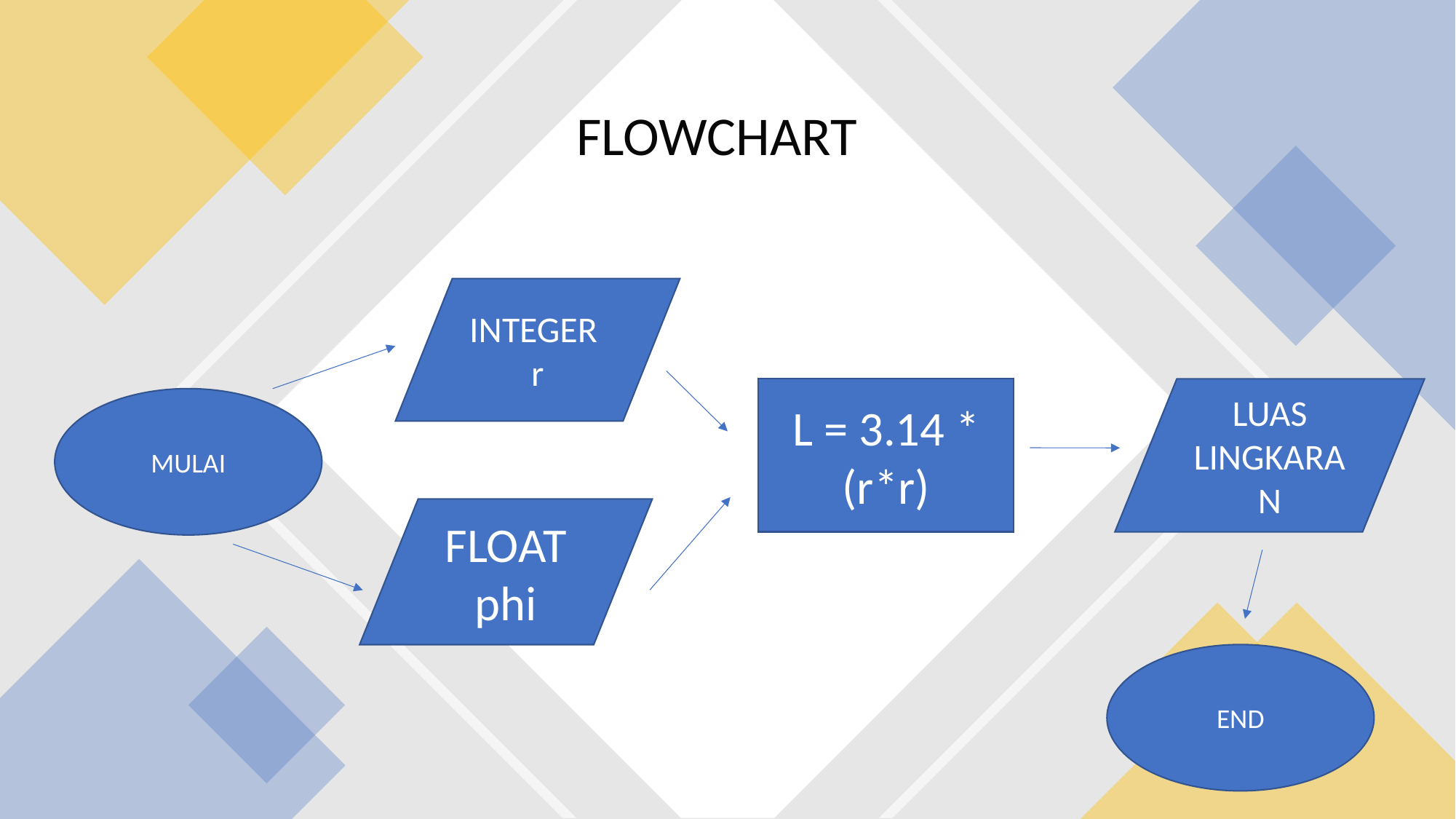

# FLOWCHART

INTEGER
r
L = 3.14 * (r*r)
LUAS LINGKARAN
MULAI
FLOAT phi

END